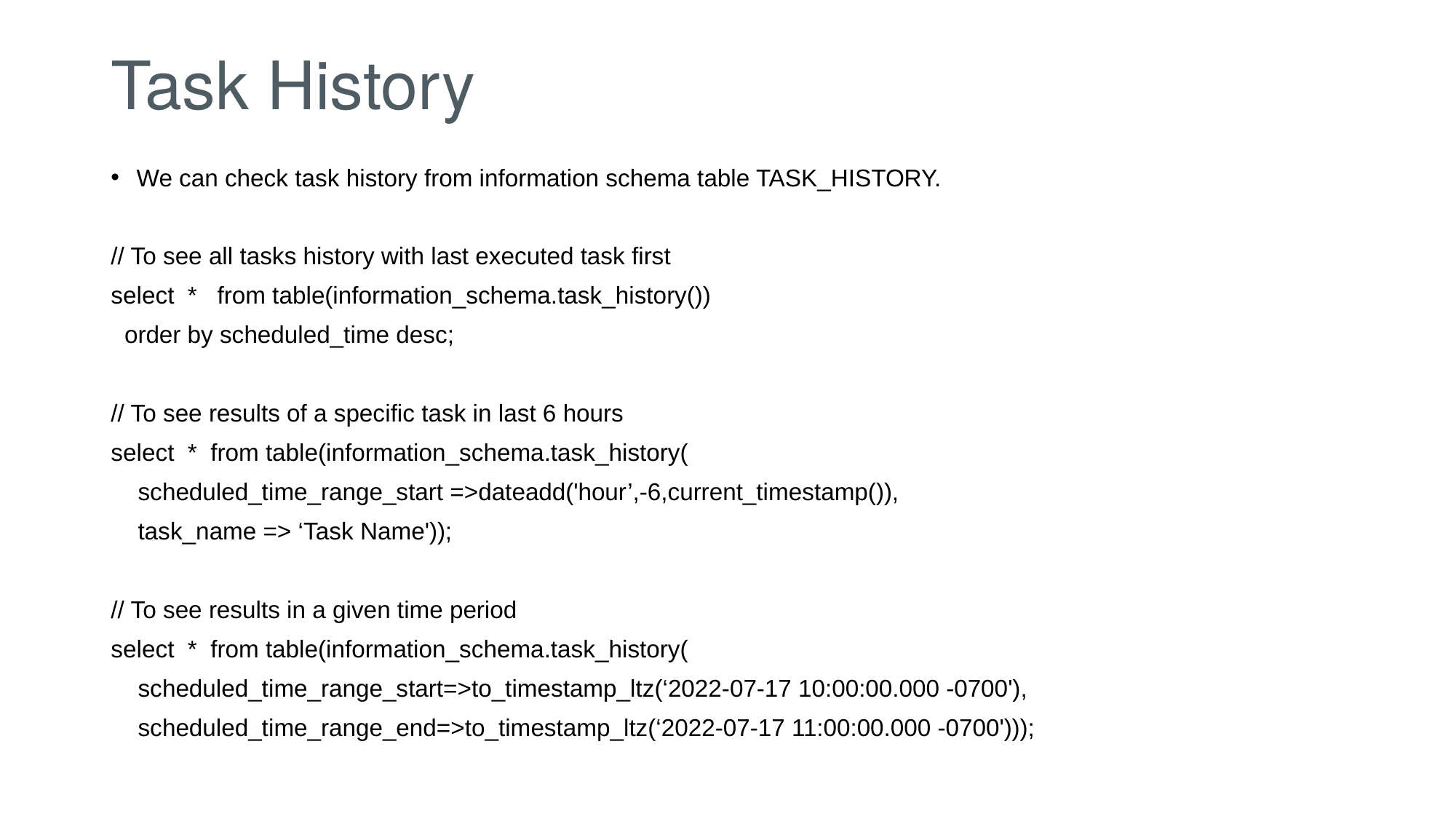

# Task History
We can check task history from information schema table TASK_HISTORY.

// To see all tasks history with last executed task first
select  *   from table(information_schema.task_history())
  order by scheduled_time desc;

// To see results of a specific task in last 6 hours
select  *  from table(information_schema.task_history(
    scheduled_time_range_start =>dateadd('hour’,-6,current_timestamp()),
    task_name => ‘Task Name'));

// To see results in a given time period
select  *  from table(information_schema.task_history(
    scheduled_time_range_start=>to_timestamp_ltz(‘2022-07-17 10:00:00.000 -0700'),
    scheduled_time_range_end=>to_timestamp_ltz(‘2022-07-17 11:00:00.000 -0700')));